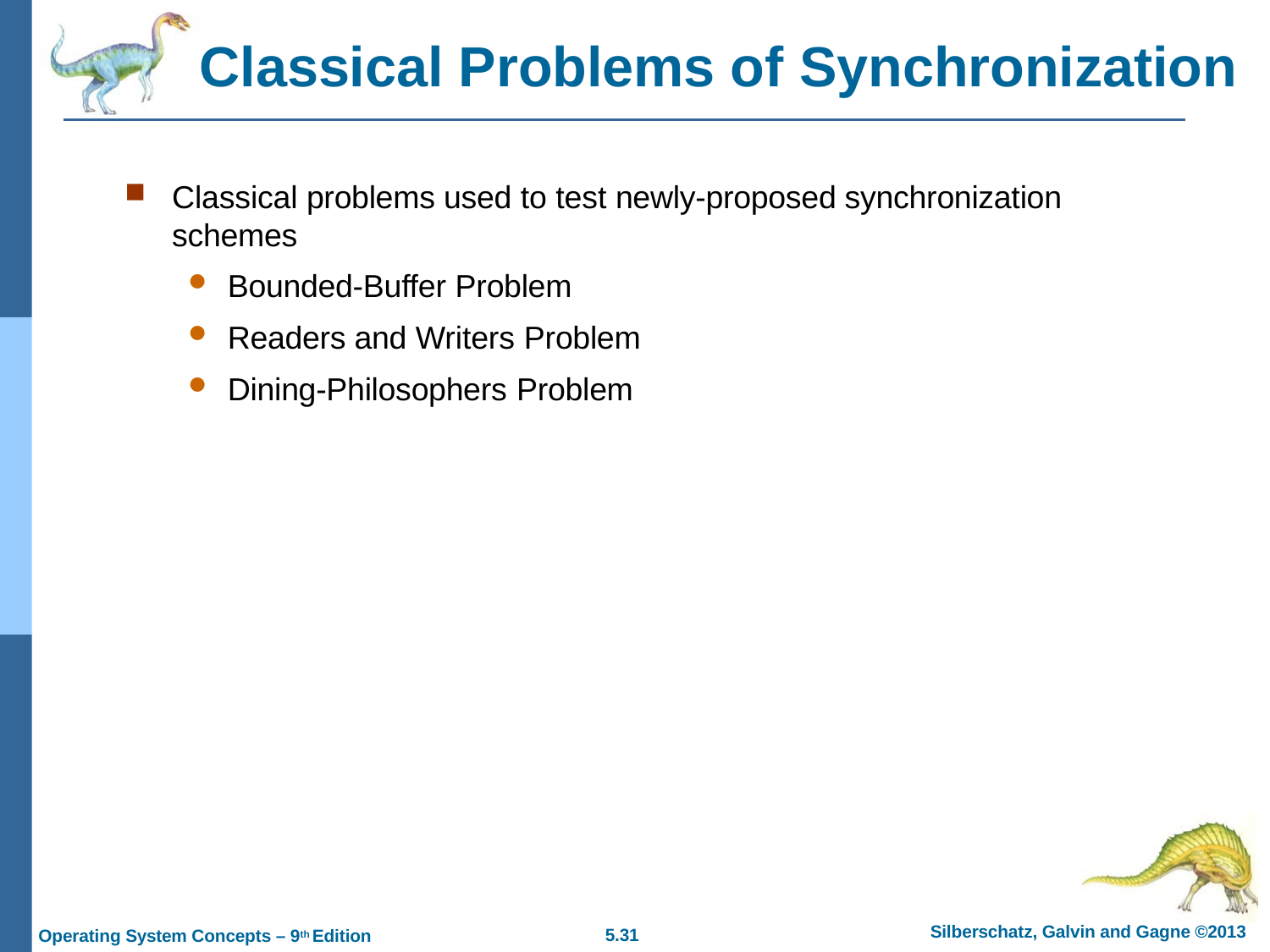

# Classical Problems of Synchronization
Classical problems used to test newly-proposed synchronization  schemes
Bounded-Buffer Problem
Readers and Writers Problem
Dining-Philosophers Problem
Silberschatz, Galvin and Gagne ©2013
5.31
Operating System Concepts – 9th Edition